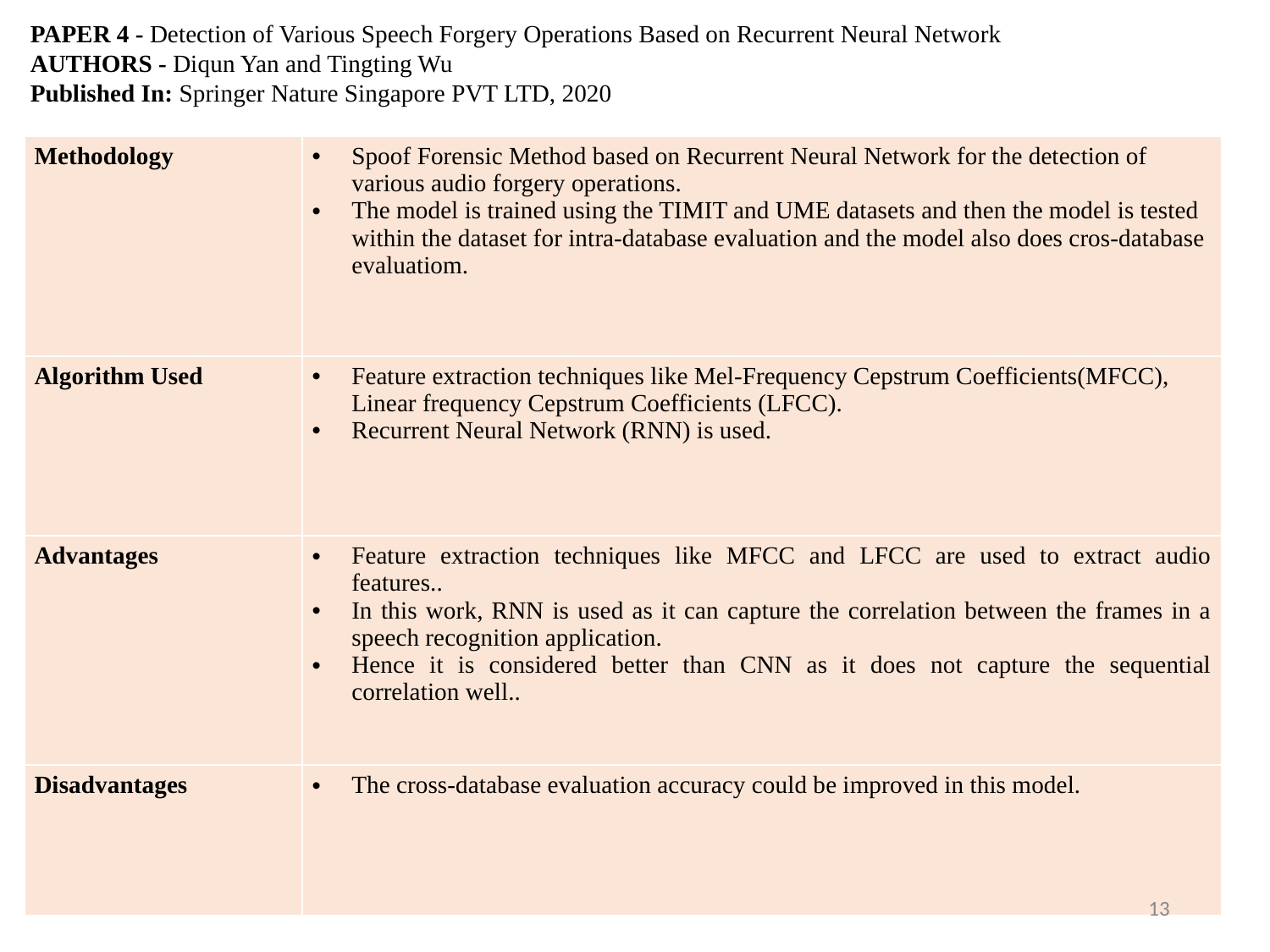

PAPER 4 - Detection of Various Speech Forgery Operations Based on Recurrent Neural Network
AUTHORS - Diqun Yan and Tingting Wu
Published In: Springer Nature Singapore PVT LTD, 2020

| Methodology | Spoof Forensic Method based on Recurrent Neural Network for the detection of various audio forgery operations. The model is trained using the TIMIT and UME datasets and then the model is tested within the dataset for intra-database evaluation and the model also does cros-database evaluatiom. |
| --- | --- |
| Algorithm Used | Feature extraction techniques like Mel-Frequency Cepstrum Coefficients(MFCC), Linear frequency Cepstrum Coefficients (LFCC). Recurrent Neural Network (RNN) is used. |
| Advantages | Feature extraction techniques like MFCC and LFCC are used to extract audio features.. In this work, RNN is used as it can capture the correlation between the frames in a speech recognition application. Hence it is considered better than CNN as it does not capture the sequential correlation well.. |
| Disadvantages | The cross-database evaluation accuracy could be improved in this model. |
13